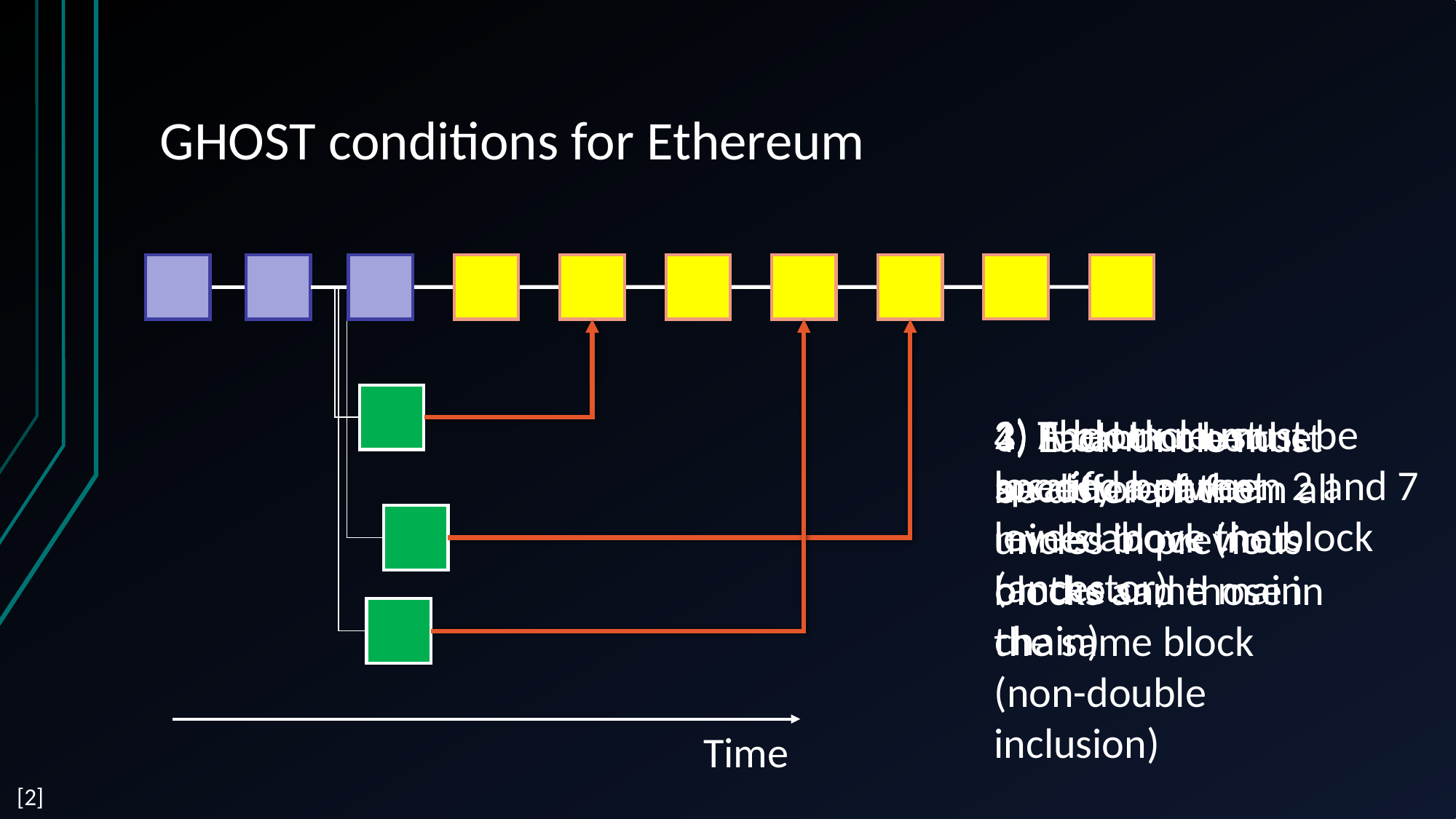

# GHOST conditions for Ethereum

2) The Uncle must be located between 2 and 7 levels above the block (ancestor)
1) A block must specify a parent
3) It cannot be the ancestor of the mined block (not on the same main chain)
4) Each Uncle must be different from all uncles in previous blocks and those in the same block (non-double inclusion)

Time
[2]